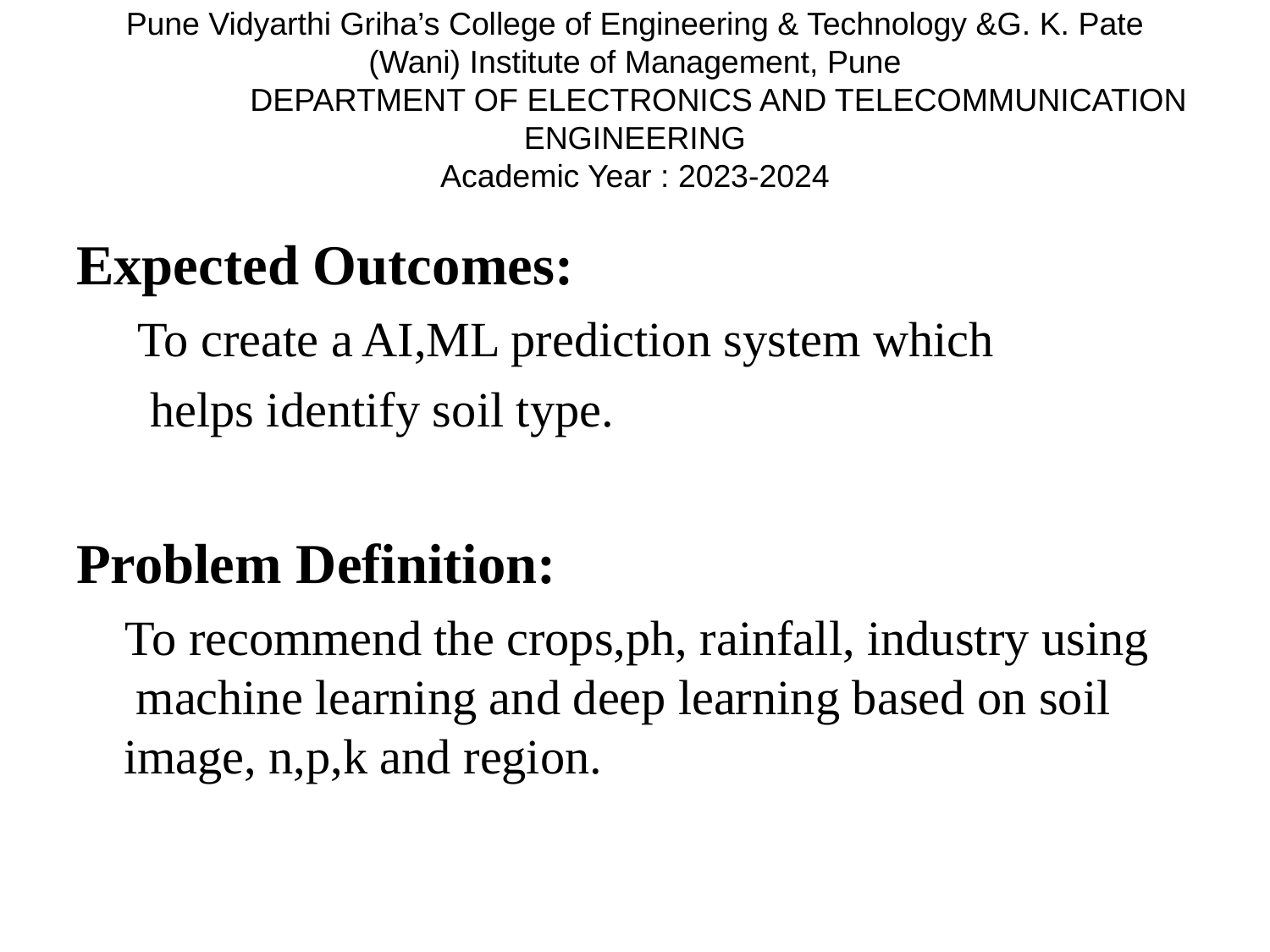

# Pune Vidyarthi Griha’s College of Engineering & Technology &G. K. Pate (Wani) Institute of Management, Pune                   DEPARTMENT OF ELECTRONICS AND TELECOMMUNICATION ENGINEERING Academic Year : 2023-2024
Expected Outcomes:
     To create a AI,ML prediction system which
      helps identify soil type.

Problem Definition:
    To recommend the crops,ph, rainfall, industry using     machine learning and deep learning based on soil image, n,p,k and region.